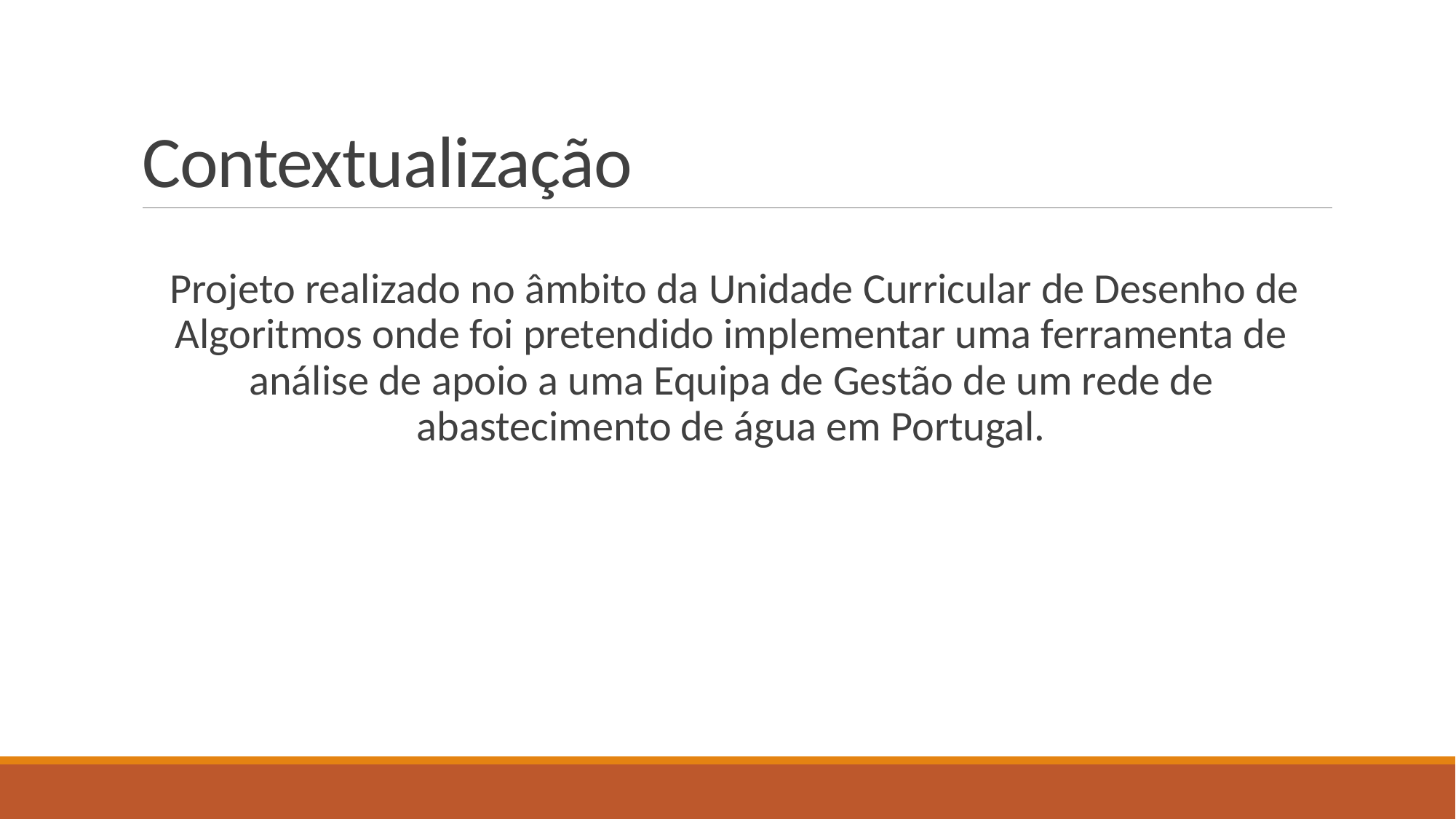

# Contextualização
 Projeto realizado no âmbito da Unidade Curricular de Desenho de Algoritmos onde foi pretendido implementar uma ferramenta de análise de apoio a uma Equipa de Gestão de um rede de abastecimento de água em Portugal.